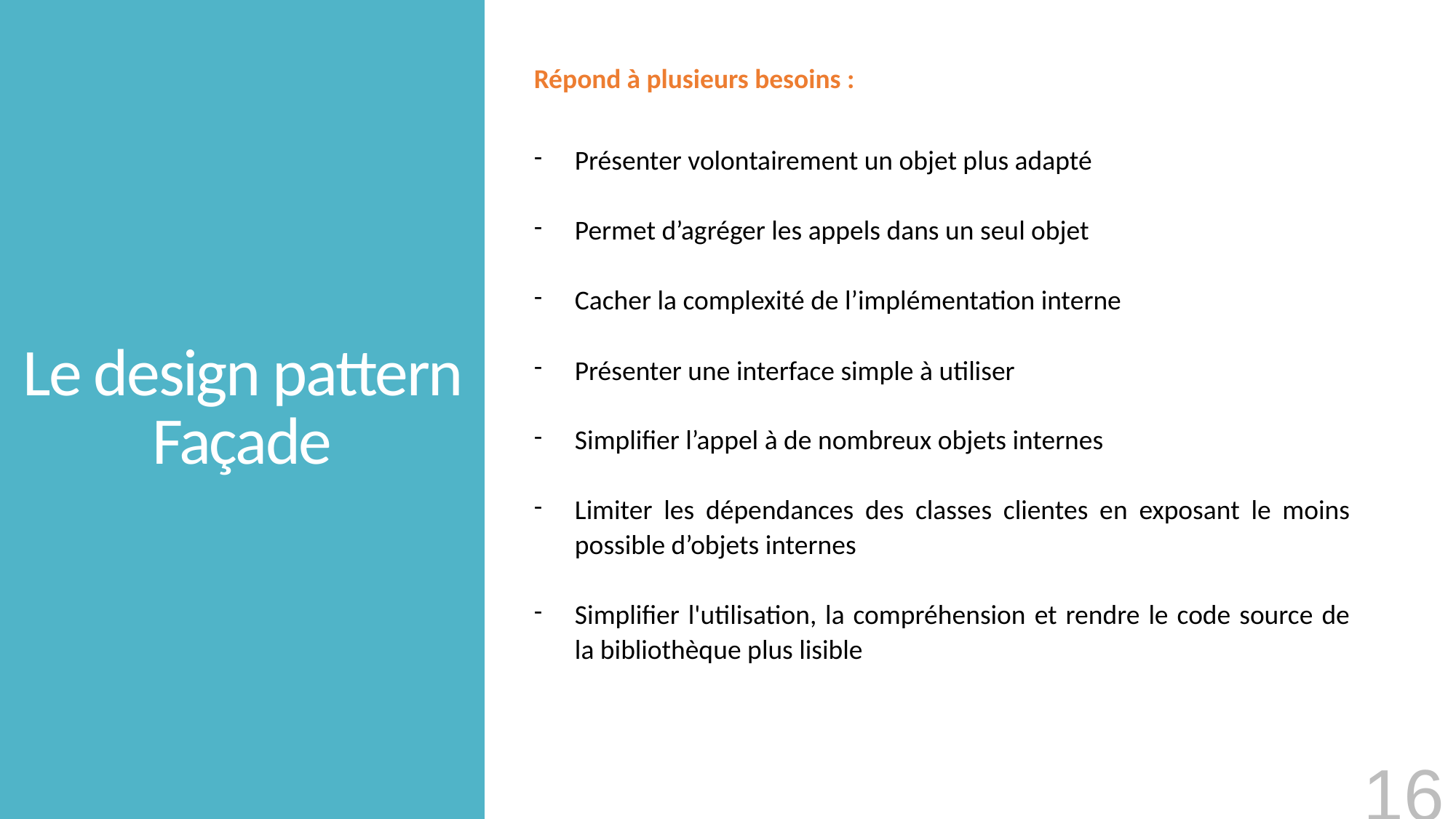

Répond à plusieurs besoins :

Présenter volontairement un objet plus adapté

Permet d’agréger les appels dans un seul objet

Cacher la complexité de l’implémentation interne

Présenter une interface simple à utiliser

Simplifier l’appel à de nombreux objets internes

Limiter les dépendances des classes clientes en exposant le moins possible d’objets internes

Simplifier l'utilisation, la compréhension et rendre le code source de la bibliothèque plus lisible

# Le design pattern Façade
16